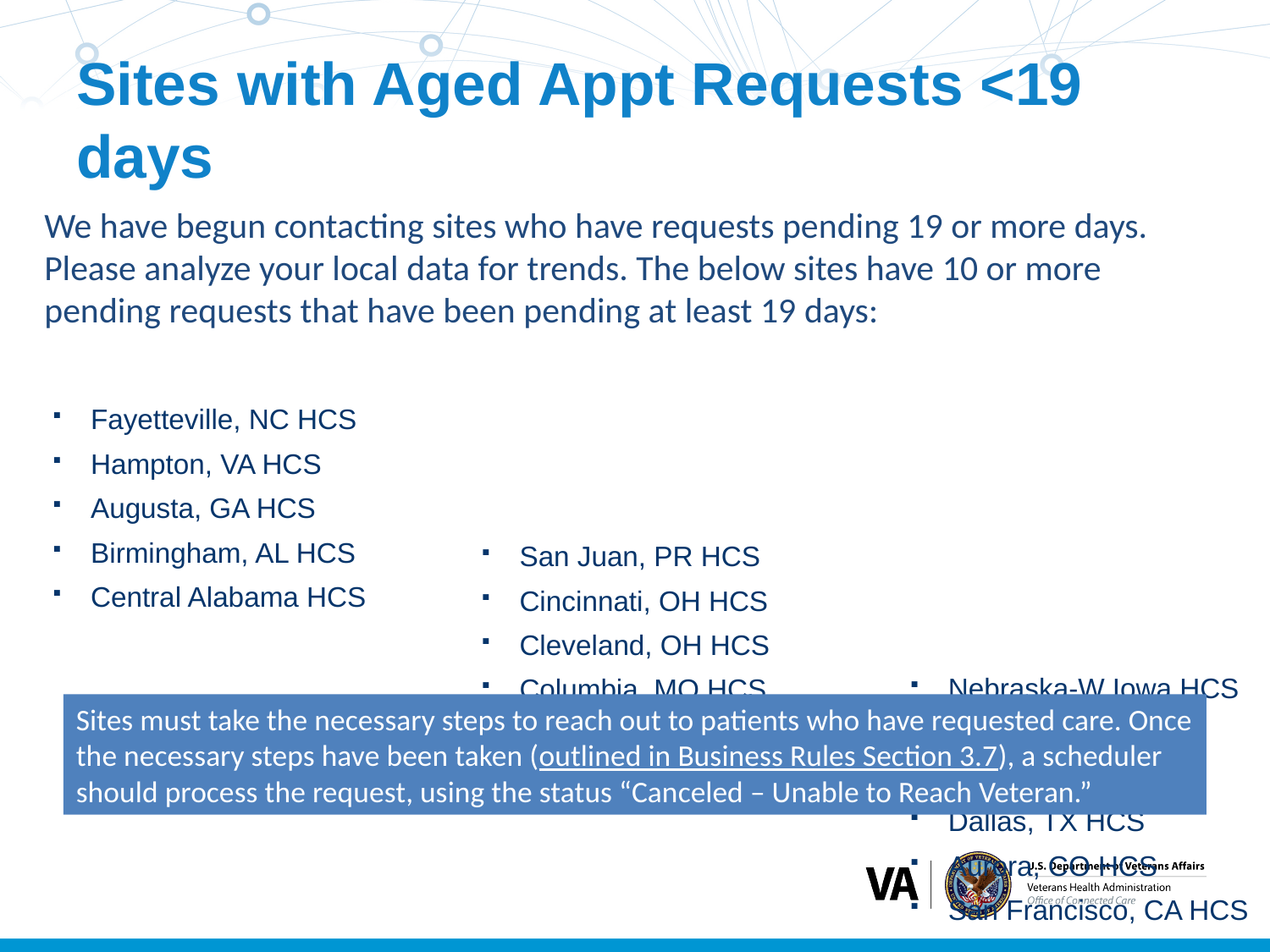

# Sites with Aged Appt Requests <19 days
We have begun contacting sites who have requests pending 19 or more days. Please analyze your local data for trends. The below sites have 10 or more pending requests that have been pending at least 19 days:

Fayetteville, NC HCS
Hampton, VA HCS
Augusta, GA HCS
Birmingham, AL HCS
Central Alabama HCS

San Juan, PR HCS
Cincinnati, OH HCS
Cleveland, OH HCS
Columbia, MO HCS
Minneapolis, MN CS

Nebraska-W Iowa HCS
Iowa City, IA HCS
Little Rock, AR HCS
Dallas, TX HCS
Aurora, CO HCS
San Francisco, CA HCS
Sites must take the necessary steps to reach out to patients who have requested care. Once the necessary steps have been taken (outlined in Business Rules Section 3.7), a scheduler should process the request, using the status “Canceled – Unable to Reach Veteran.”